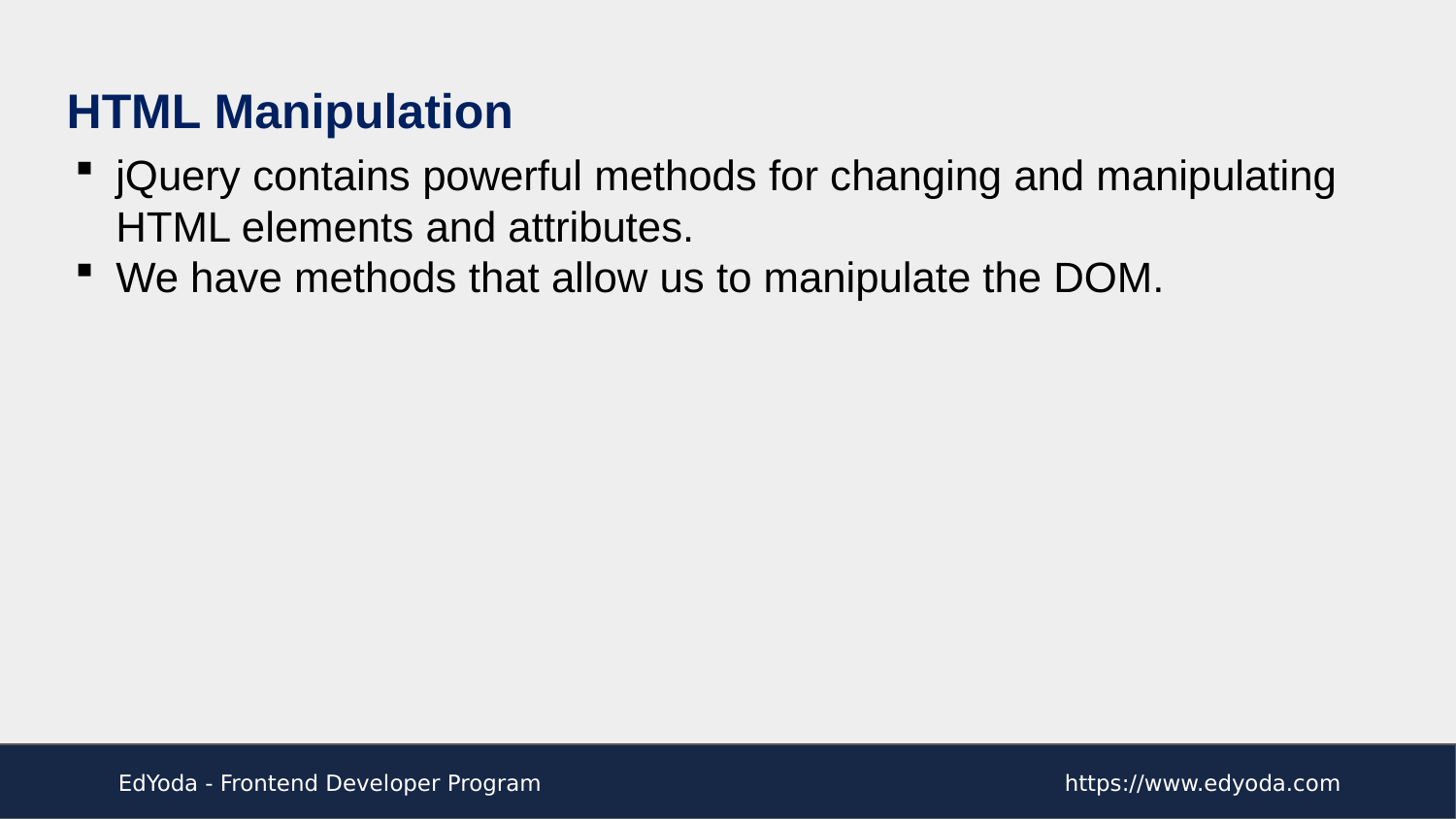

# HTML Manipulation
jQuery contains powerful methods for changing and manipulating HTML elements and attributes.
We have methods that allow us to manipulate the DOM.

EdYoda - Frontend Developer Program
https://www.edyoda.com